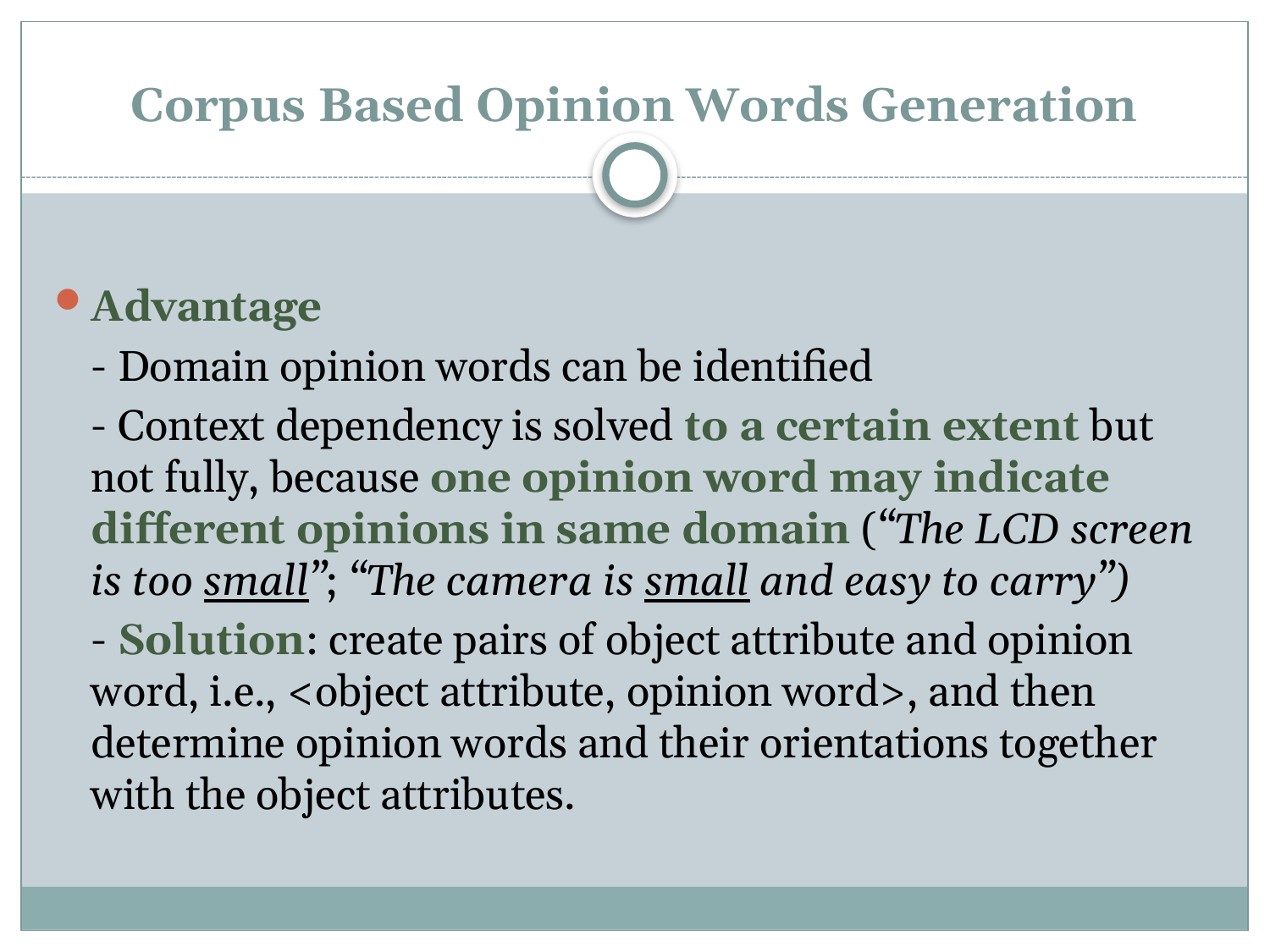

# Corpus Based Opinion Words Generation

Advantage
	- Domain opinion words can be identified
	- Context dependency is solved to a certain extent but not fully, because one opinion word may indicate different opinions in same domain (“The LCD screen is too small”; “The camera is small and easy to carry”)
	- Solution: create pairs of object attribute and opinion word, i.e., <object attribute, opinion word>, and then determine opinion words and their orientations together with the object attributes.